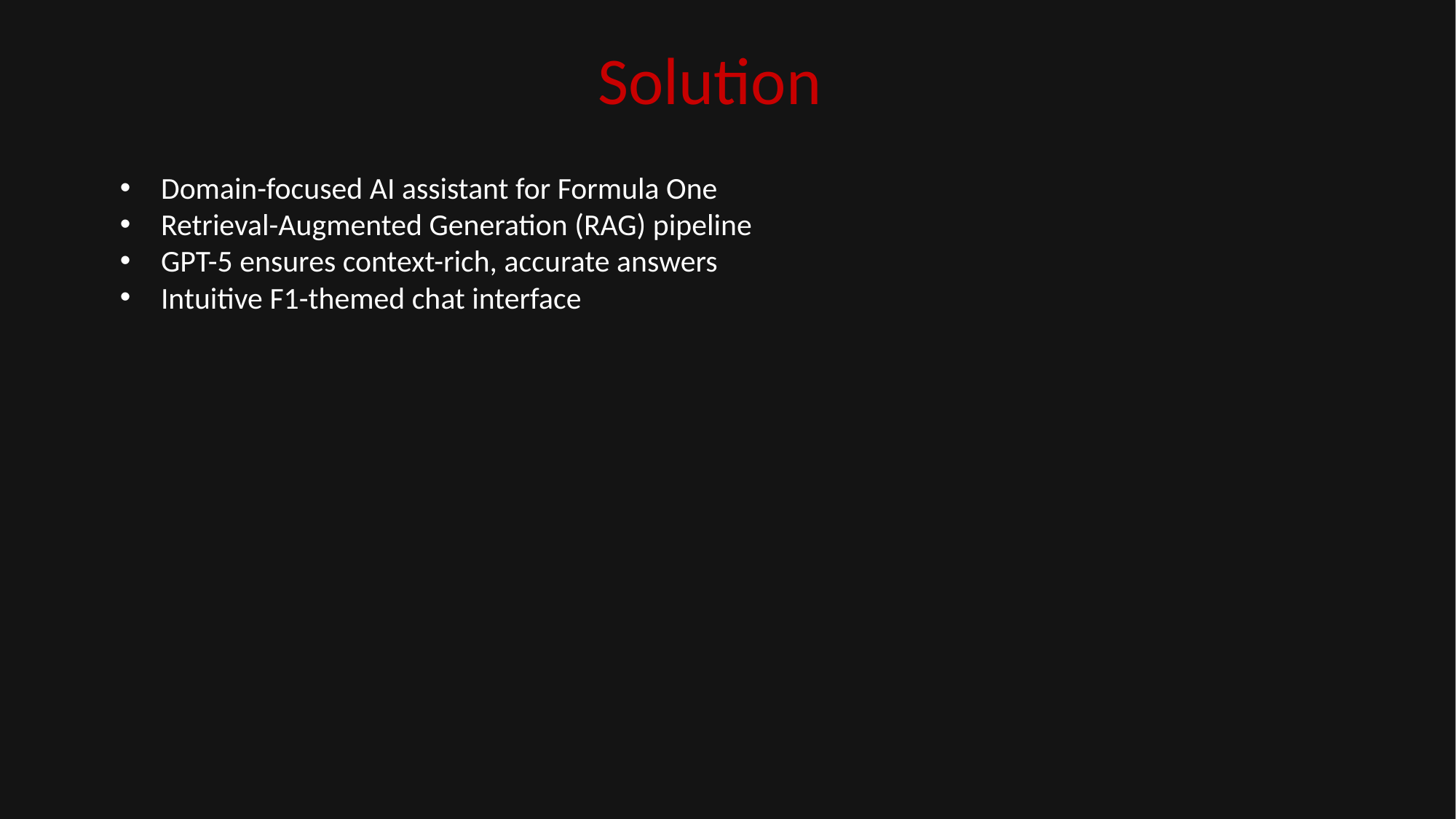

Solution
Domain-focused AI assistant for Formula One
Retrieval-Augmented Generation (RAG) pipeline
GPT-5 ensures context-rich, accurate answers
Intuitive F1-themed chat interface